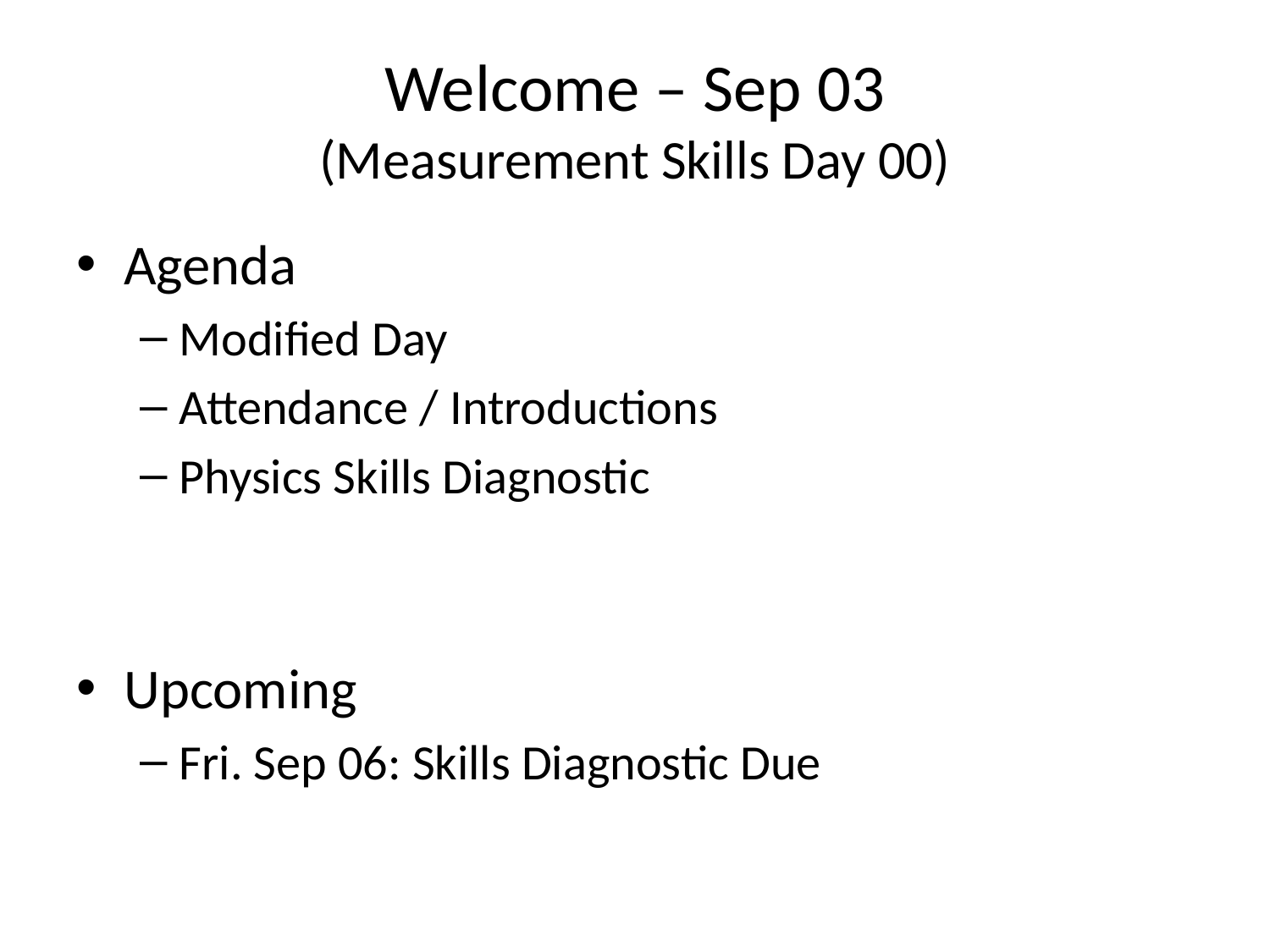

# Welcome – Sep 03 (Measurement Skills Day 00)
Agenda
Modified Day
Attendance / Introductions
Physics Skills Diagnostic

Upcoming
Fri. Sep 06: Skills Diagnostic Due